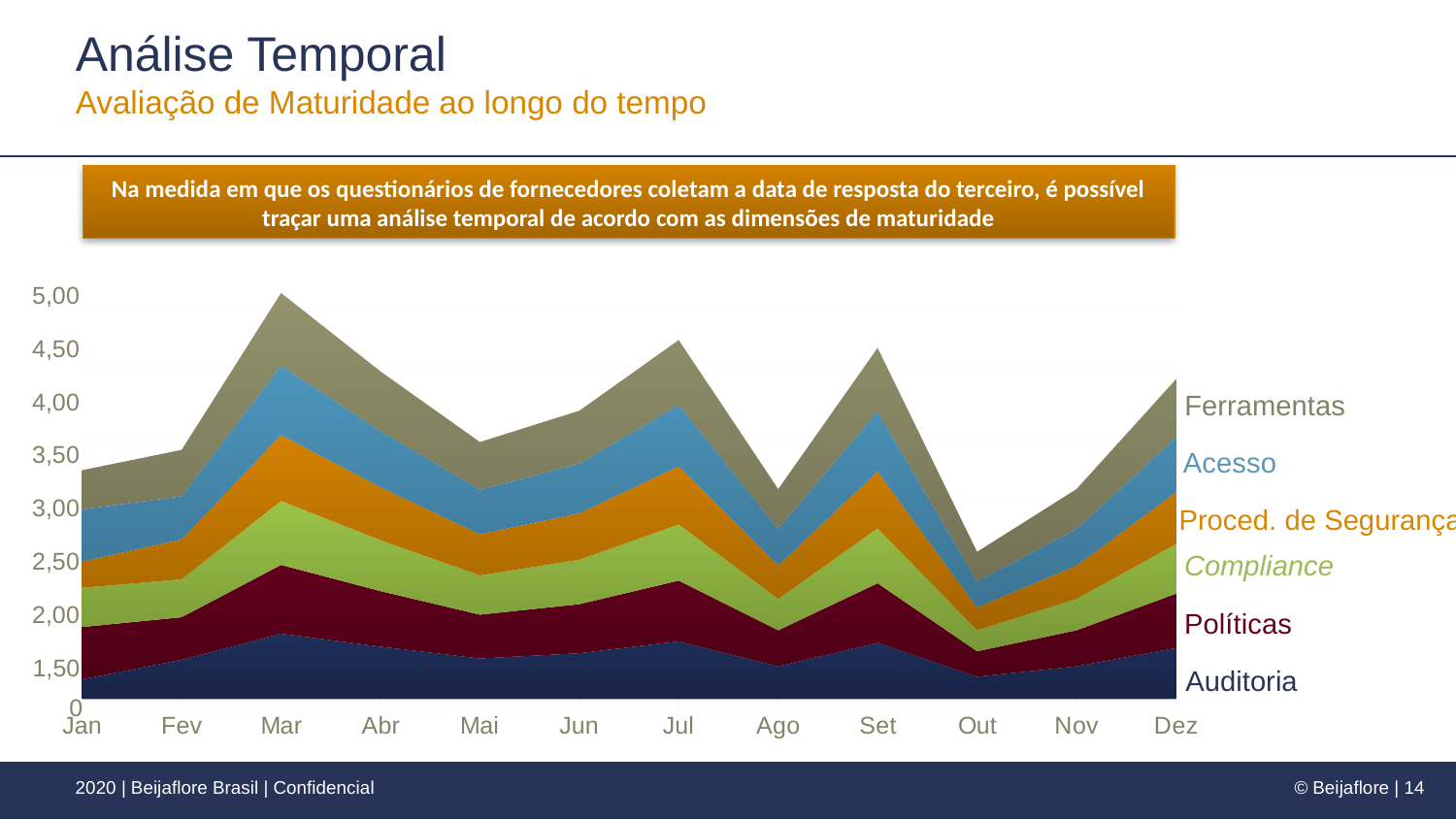

Análise Temporal
Avaliação de Maturidade ao longo do tempo

### Chart

| Category | Series 1 | Series 2 | Series 3 | Series 4 | Series 5 | Series 6 |
|---|---|---|---|---|---|---|
| Jan | 1.5 | 4.0 | 3.0 | 2.0 | 4.0 | 3.0 |
| Fev | 3.0 | 3.25 | 2.9 | 3.05 | 3.3 | 3.55 |
| Mar | 5.0 | 5.25 | 4.9 | 5.050000000000001 | 5.300000000000001 | 5.550000000000001 |
| Abr | 4.0 | 4.25 | 3.9 | 4.05 | 4.3 | 4.55 |
| Mai | 3.1 | 3.35 | 3.0 | 3.15 | 3.4 | 3.65 |
| Jun | 3.5 | 3.75 | 3.4 | 3.55 | 3.8 | 4.05 |
| Jul | 4.4 | 4.65 | 4.300000000000001 | 4.450000000000001 | 4.700000000000001 | 4.950000000000001 |
| Ago | 2.5 | 2.75 | 2.4 | 2.55 | 2.8 | 3.05 |
| Set | 4.3 | 4.55 | 4.2 | 4.3500000000000005 | 4.6000000000000005 | 4.8500000000000005 |
| Out | 1.7 | 1.95 | 1.6 | 1.75 | 2.0 | 2.25 |
| Nov | 2.5 | 2.75 | 2.4 | 2.55 | 2.8 | 3.05 |
| Dez | 3.9 | 4.15 | 3.8000000000000003 | 3.95 | 4.2 | 4.45 |
Na medida em que os questionários de fornecedores coletam a data de resposta do terceiro, é possível traçar uma análise temporal de acordo com as dimensões de maturidade
5,00
4,50
4,00
Ferramentas
3,50
Acesso
3,00
Proced. de Segurança
2,50
Compliance
2,00
Políticas
1,50
Auditoria
0
2020 | Beijaflore Brasil | Confidencial
 © Beijaflore | 14